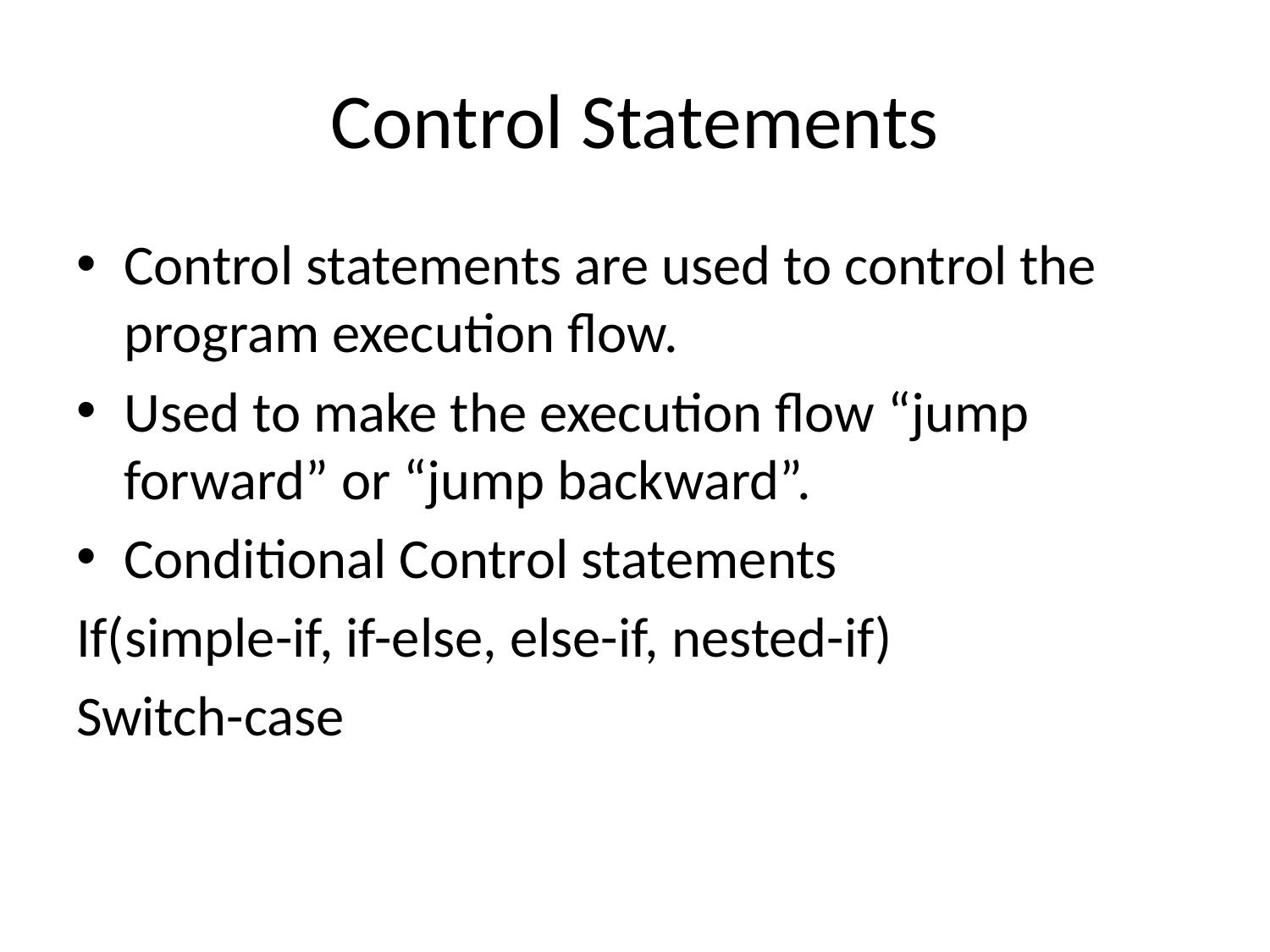

# Control Statements
Control statements are used to control the program execution flow.
Used to make the execution flow “jump forward” or “jump backward”.
Conditional Control statements
If(simple-if, if-else, else-if, nested-if)
Switch-case